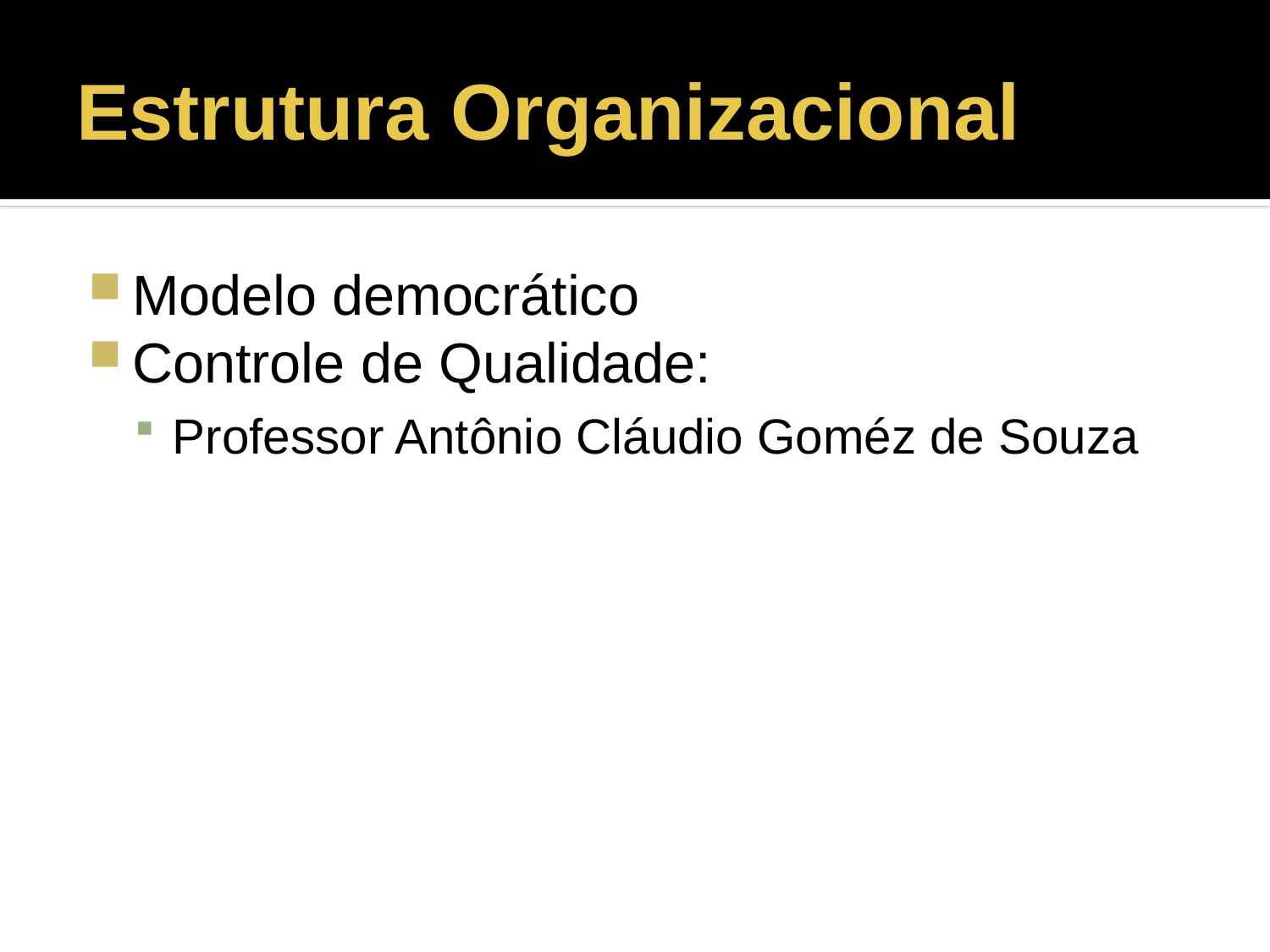

# Estrutura Organizacional
Modelo democrático
Controle de Qualidade:
Professor Antônio Cláudio Goméz de Souza